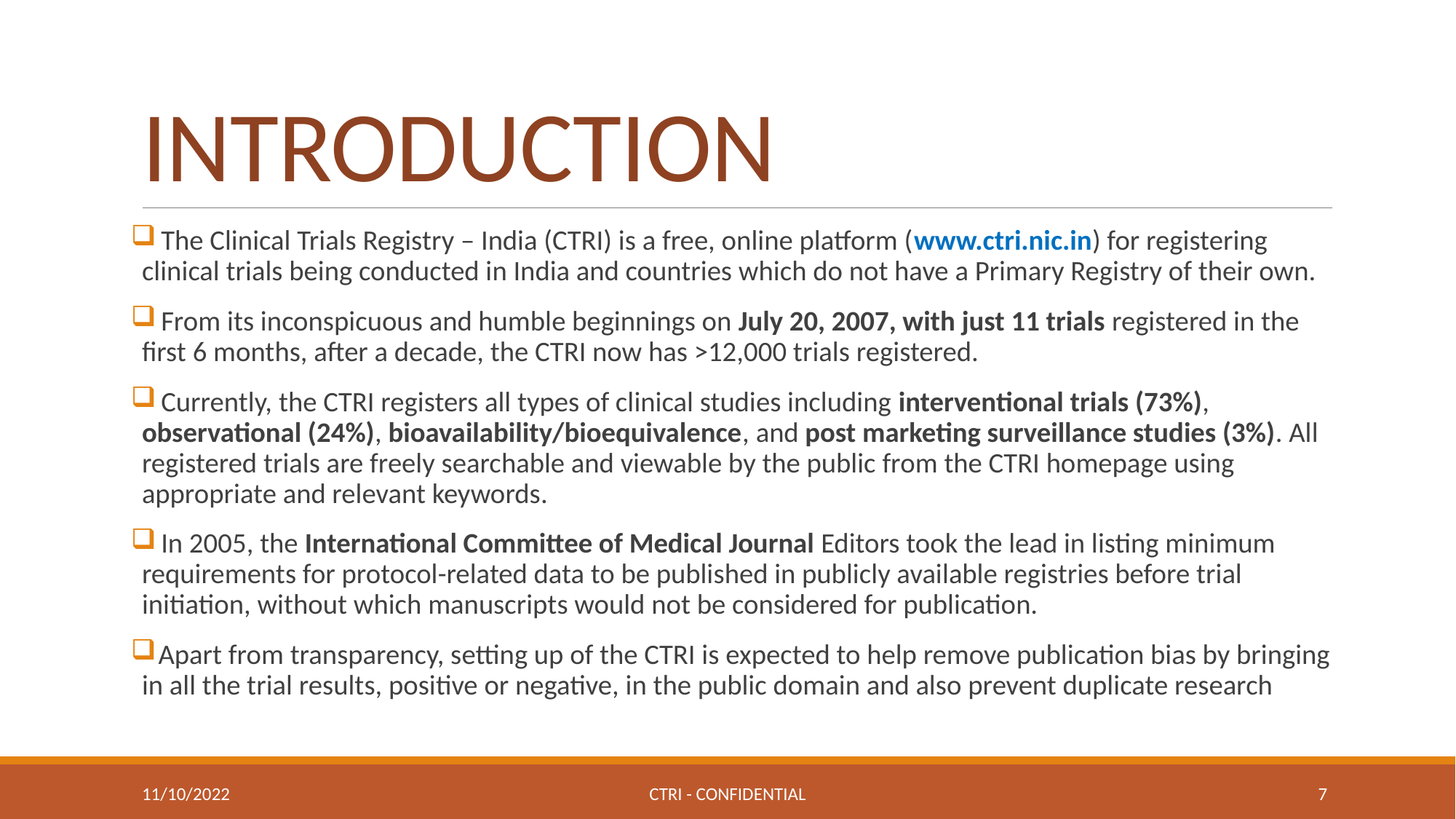

# INTRODUCTION
 The Clinical Trials Registry – India (CTRI) is a free, online platform (www.ctri.nic.in) for registering clinical trials being conducted in India and countries which do not have a Primary Registry of their own.
 From its inconspicuous and humble beginnings on July 20, 2007, with just 11 trials registered in the first 6 months, after a decade, the CTRI now has >12,000 trials registered.
 Currently, the CTRI registers all types of clinical studies including interventional trials (73%), observational (24%), bioavailability/bioequivalence, and post marketing surveillance studies (3%). All registered trials are freely searchable and viewable by the public from the CTRI homepage using appropriate and relevant keywords.
 In 2005, the International Committee of Medical Journal Editors took the lead in listing minimum requirements for protocol-related data to be published in publicly available registries before trial initiation, without which manuscripts would not be considered for publication.
 Apart from transparency, setting up of the CTRI is expected to help remove publication bias by bringing in all the trial results, positive or negative, in the public domain and also prevent duplicate research
11/10/2022
CTRI - CONFIDENTIAL
7